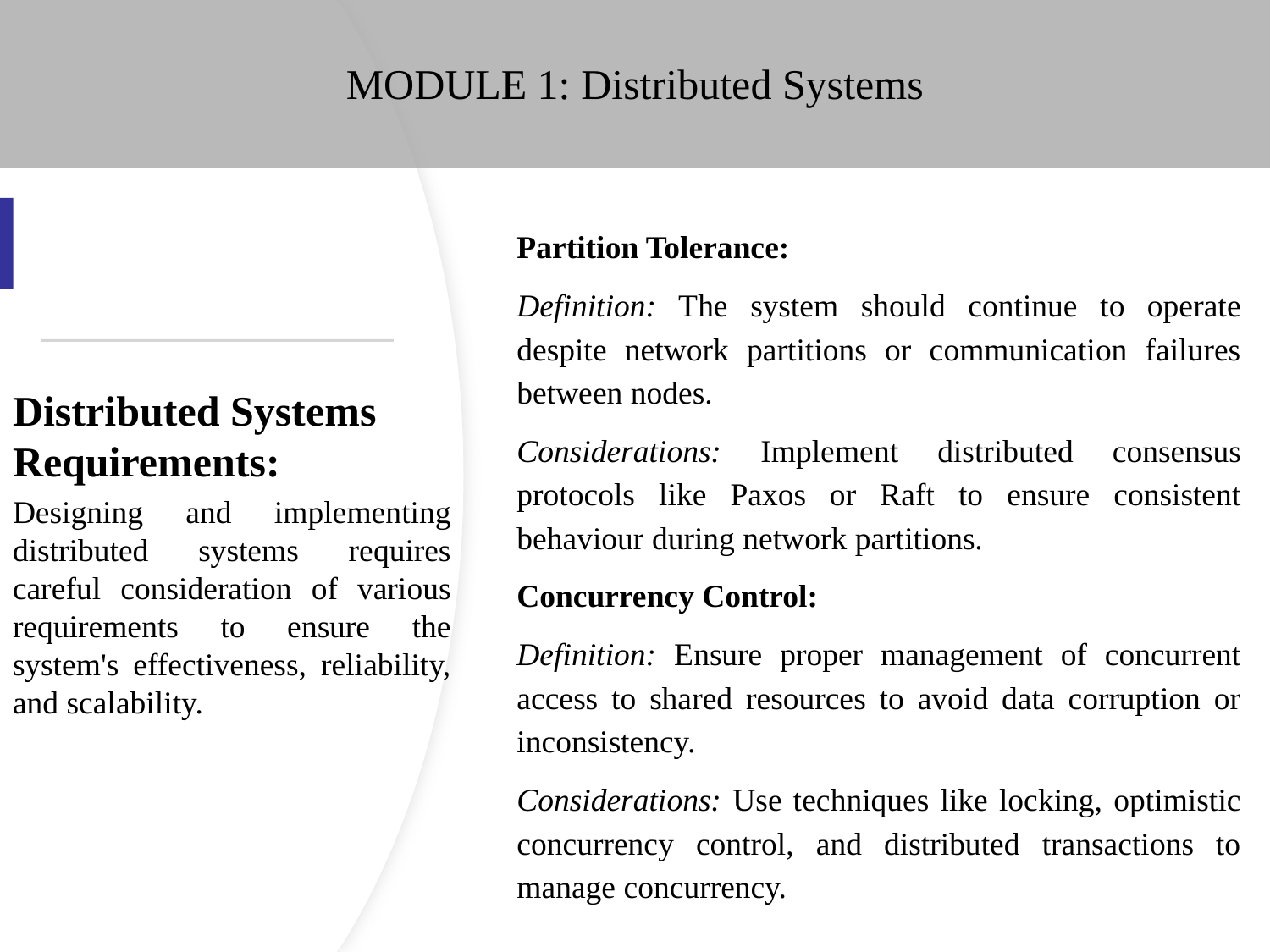

# MODULE 1: Distributed Systems

Partition Tolerance:
Definition: The system should continue to operate despite network partitions or communication failures between nodes.
Considerations: Implement distributed consensus protocols like Paxos or Raft to ensure consistent behaviour during network partitions.
Concurrency Control:
Definition: Ensure proper management of concurrent access to shared resources to avoid data corruption or inconsistency.
Considerations: Use techniques like locking, optimistic concurrency control, and distributed transactions to manage concurrency.

Distributed Systems Requirements:
Designing and implementing distributed systems requires careful consideration of various requirements to ensure the system's effectiveness, reliability, and scalability.